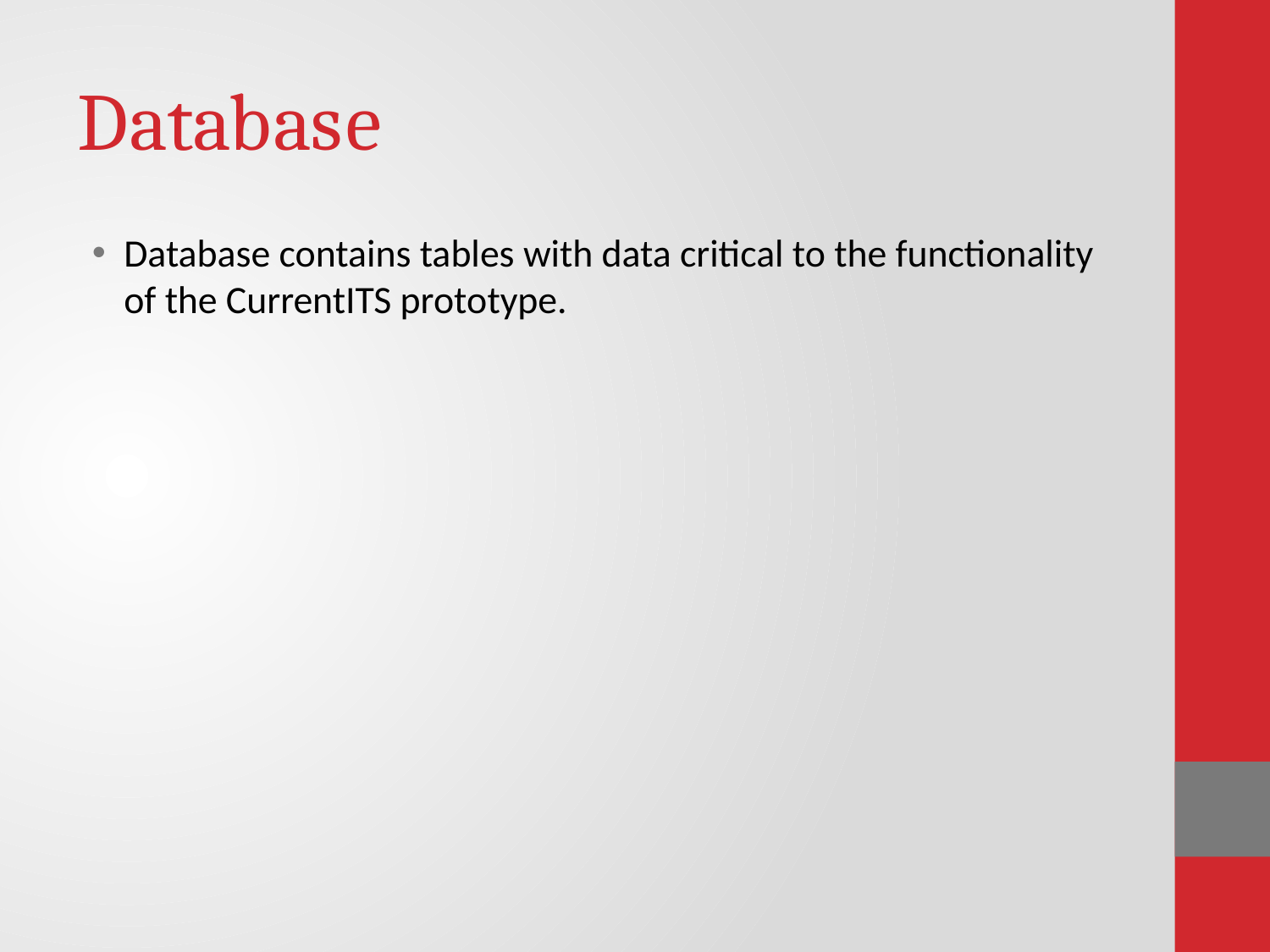

# Database
Database contains tables with data critical to the functionality of the CurrentITS prototype.